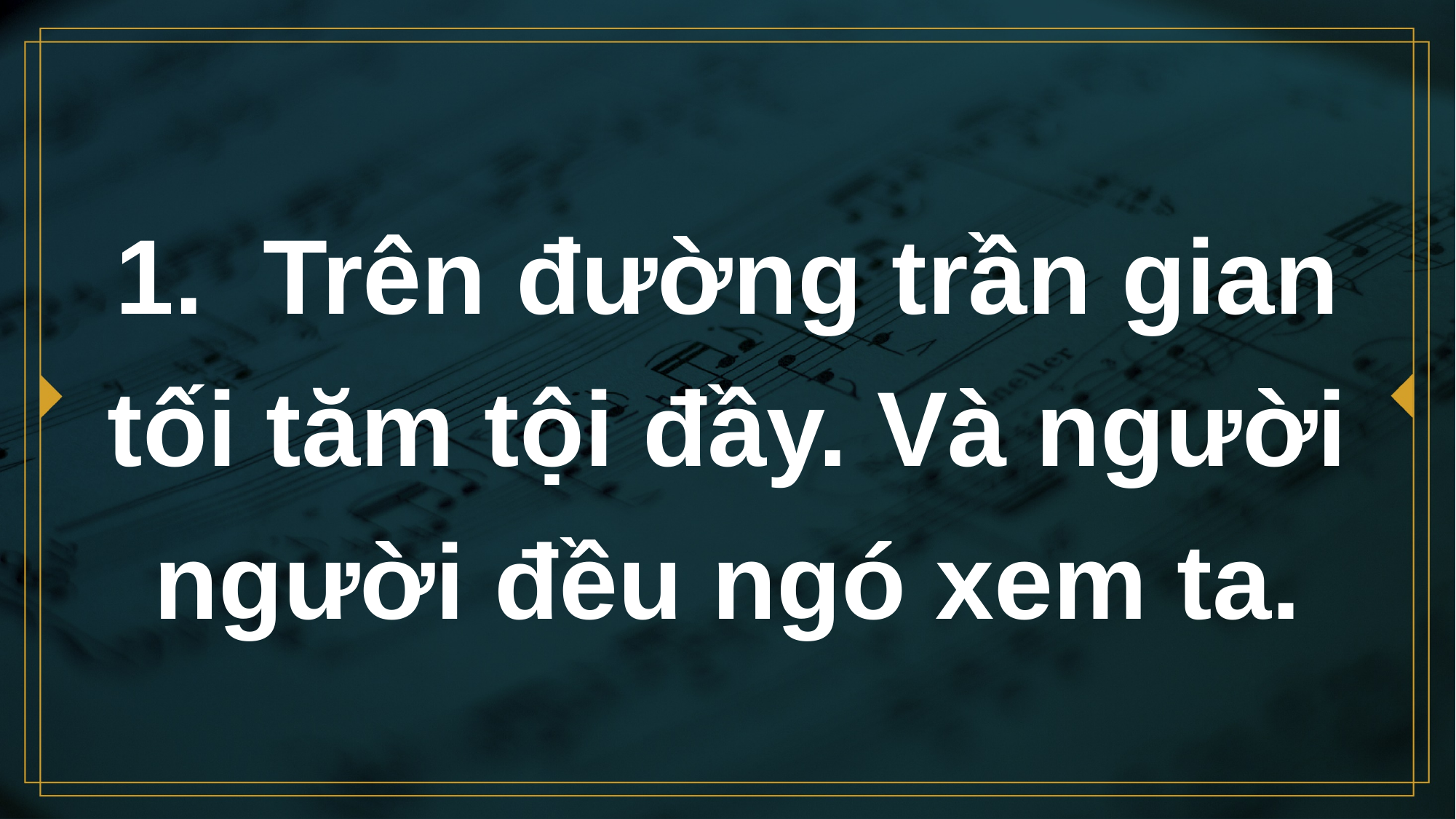

# 1.  Trên đường trần gian tối tăm tội đầy. Và người người đều ngó xem ta.